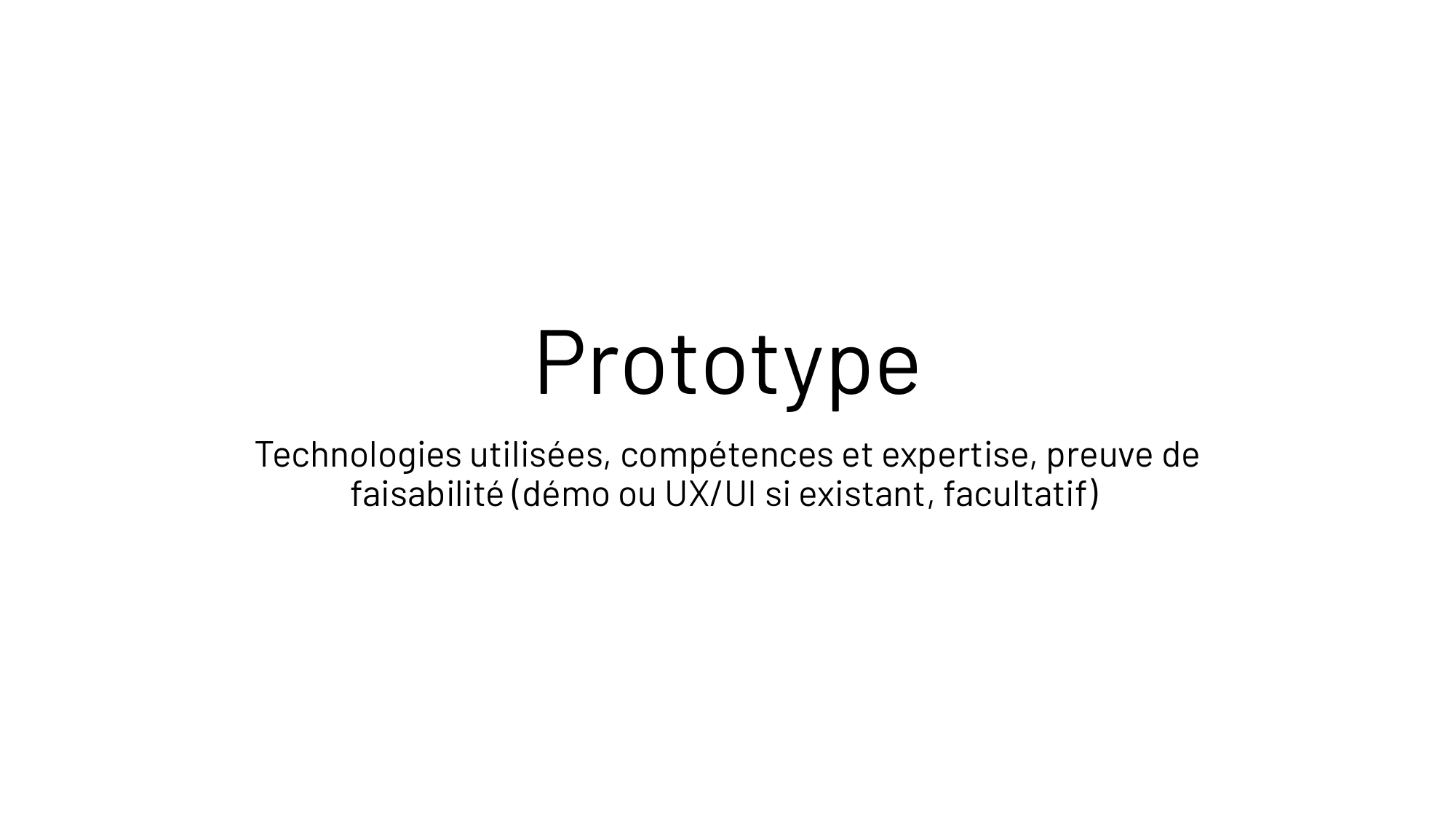

# Prototype
Technologies utilisées, compétences et expertise, preuve de faisabilité (démo ou UX/UI si existant, facultatif)